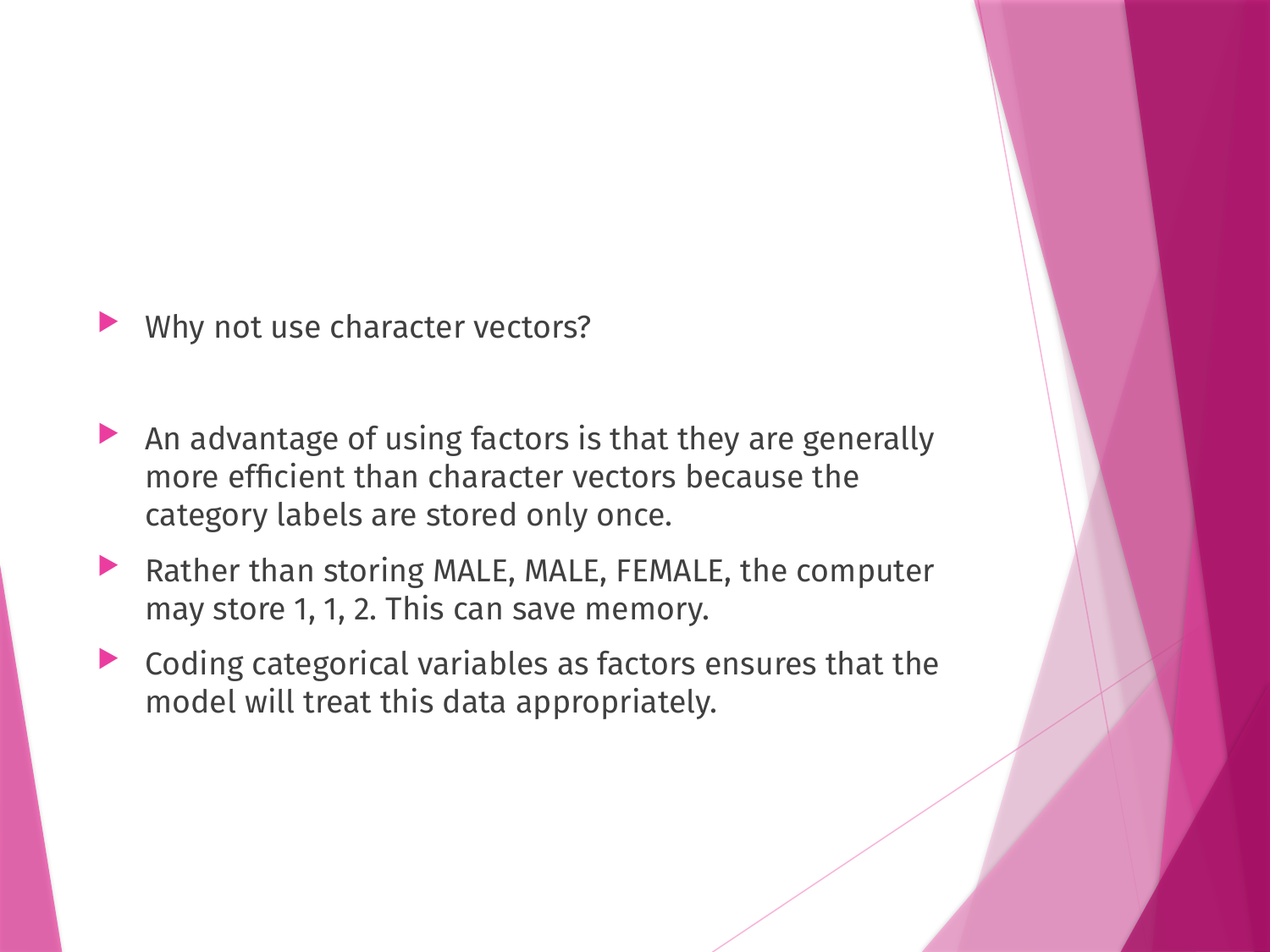

#
Why not use character vectors?

An advantage of using factors is that they are generally more efficient than character vectors because the category labels are stored only once.
Rather than storing MALE, MALE, FEMALE, the computer may store 1, 1, 2. This can save memory.
Coding categorical variables as factors ensures that the model will treat this data appropriately.